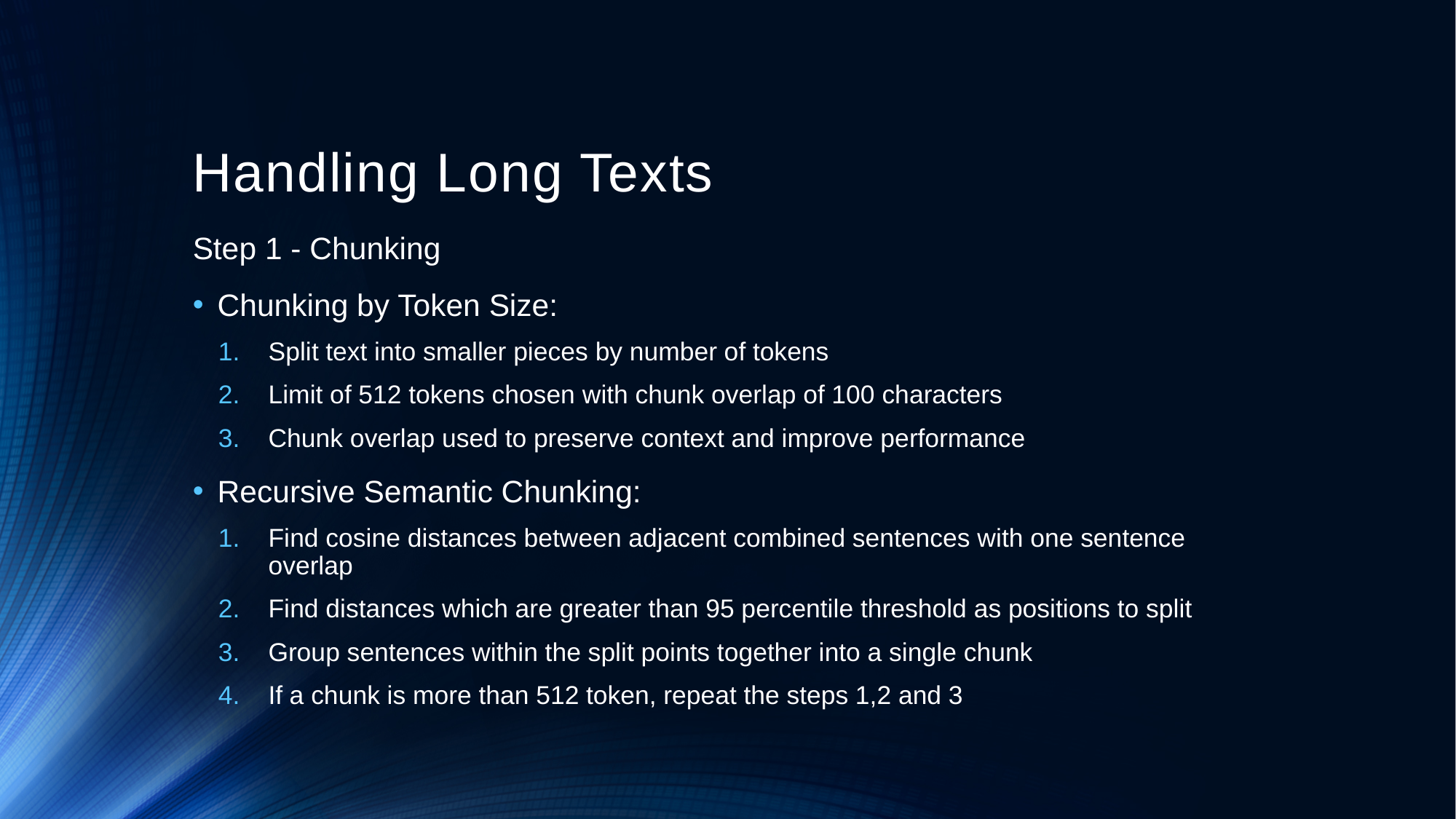

# Handling Long Texts
Step 1 - Chunking
Chunking by Token Size:
Split text into smaller pieces by number of tokens
Limit of 512 tokens chosen with chunk overlap of 100 characters
Chunk overlap used to preserve context and improve performance
Recursive Semantic Chunking:
Find cosine distances between adjacent combined sentences with one sentence overlap
Find distances which are greater than 95 percentile threshold as positions to split
Group sentences within the split points together into a single chunk
If a chunk is more than 512 token, repeat the steps 1,2 and 3